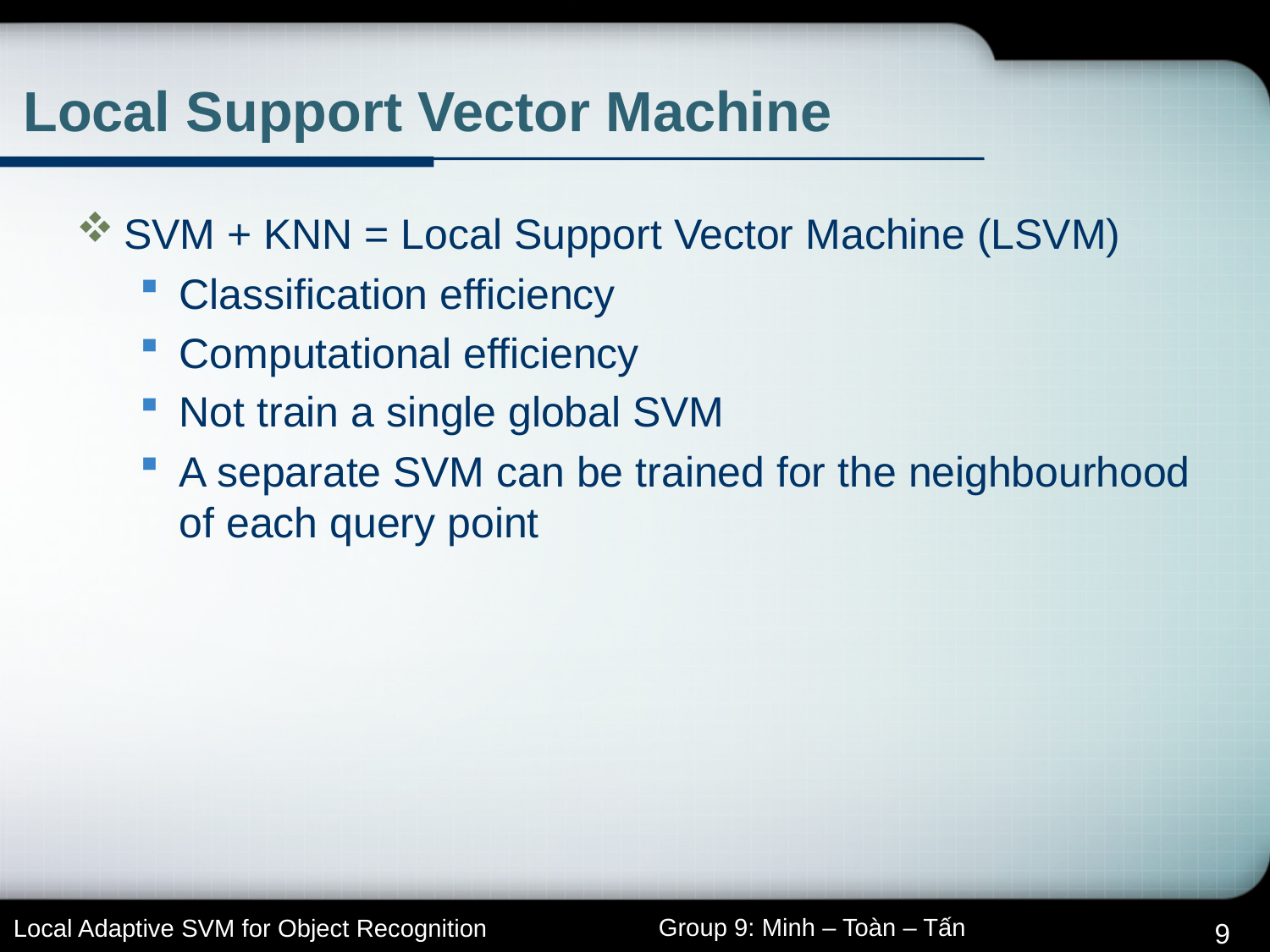

# Local Support Vector Machine
SVM + KNN = Local Support Vector Machine (LSVM)
Classification efficiency
Computational efficiency
Not train a single global SVM
A separate SVM can be trained for the neighbourhood of each query point
9